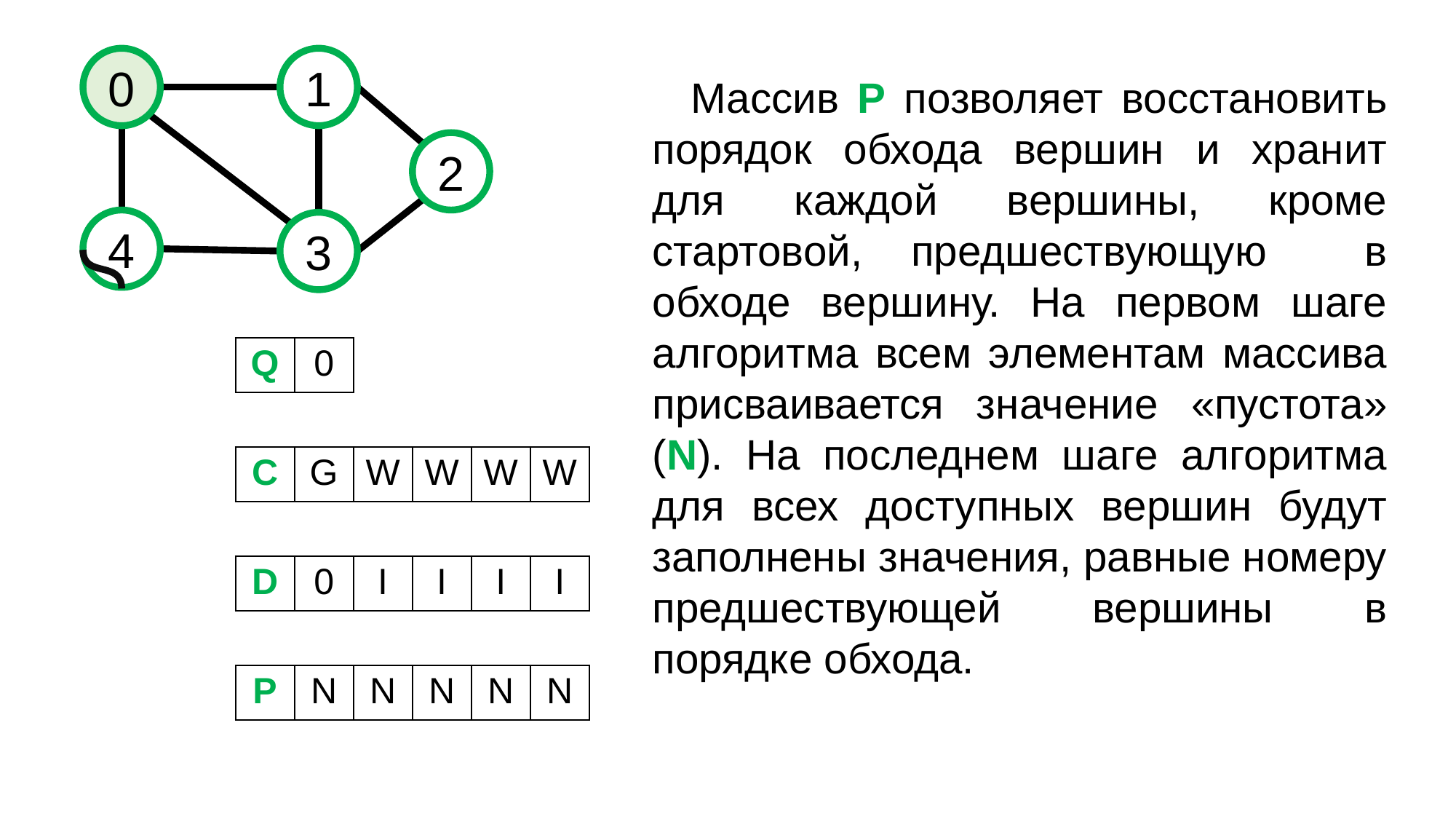

0
1
Массив P позволяет восстановить порядок обхода вершин и хранит для каждой вершины, кроме стартовой, предшествующую  в обходе вершину. На первом шаге алгоритма всем элементам массива присваивается значение «пустота» (N). На последнем шаге алгоритма для всех доступных вершин будут заполнены значения, равные номеру предшествующей вершины в порядке обхода.
2
4
3
| Q | 0 |  |  |  |  |
| --- | --- | --- | --- | --- | --- |
|  |  |  |  |  |  |
| C | G | W | W | W | W |
|  |  |  |  |  |  |
| D | 0 | I | I | I | I |
|  |  |  |  |  |  |
| P | N | N | N | N | N |